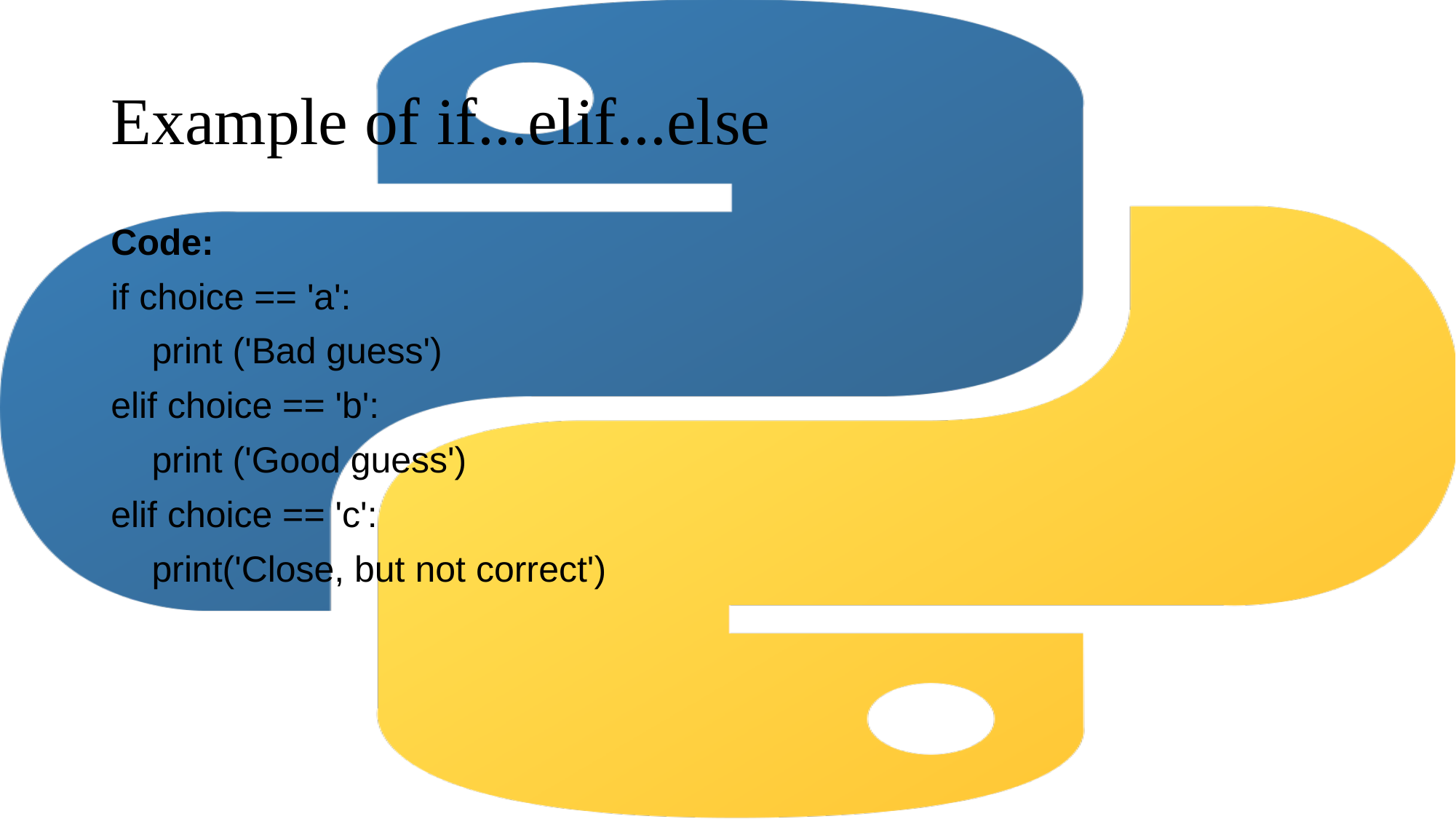

# Example of if...elif...else
Code:
if choice == 'a':
    print ('Bad guess')
elif choice == 'b':
    print ('Good guess')
elif choice == 'c':
    print('Close, but not correct')